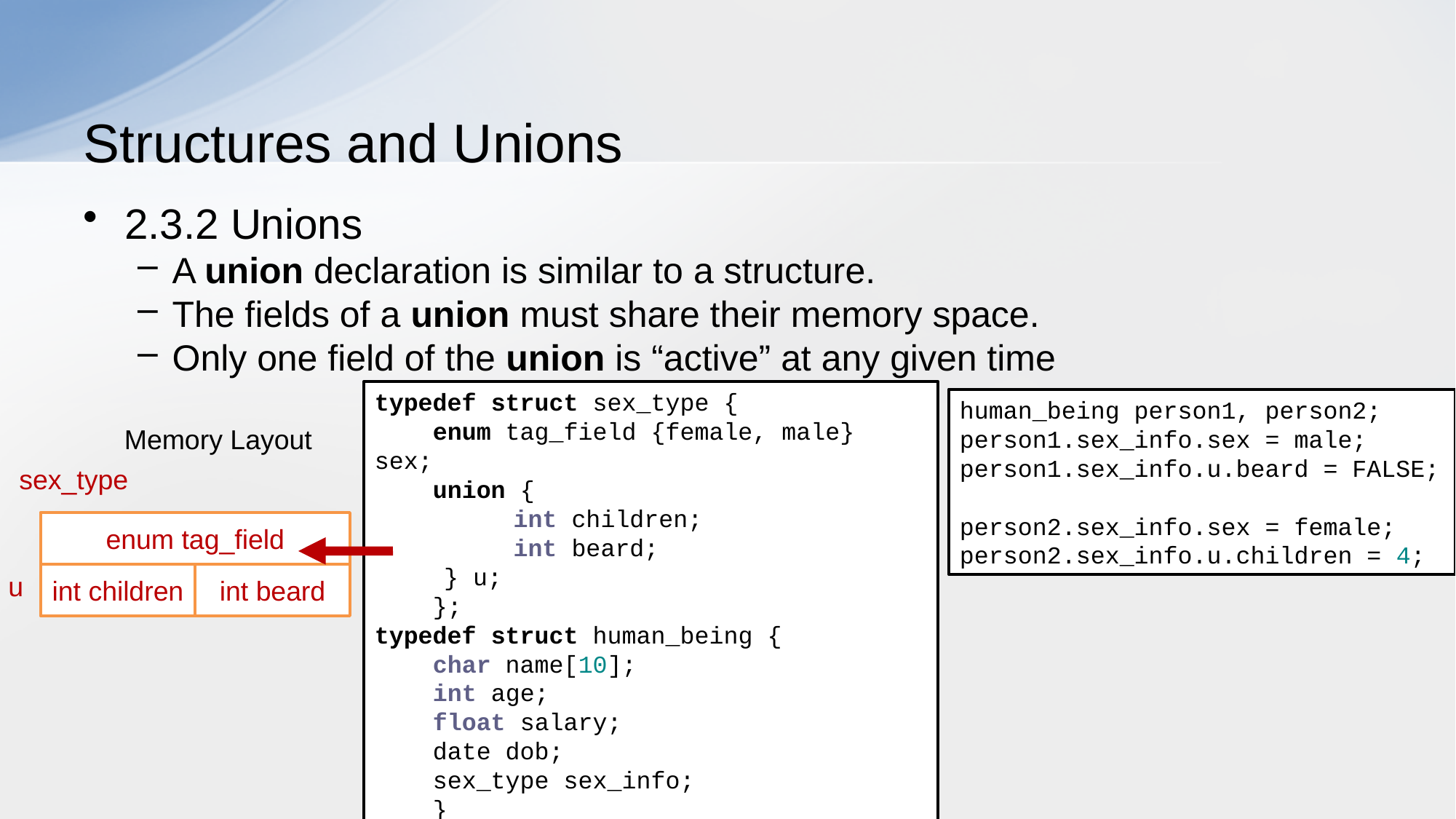

# Structures and Unions
2.3.2 Unions
A union declaration is similar to a structure.
The fields of a union must share their memory space.
Only one field of the union is “active” at any given time

typedef struct sex_type {
    enum tag_field {female, male} sex;
    union {
		int children;
		int beard;
	} u;
    };
typedef struct human_being {
    char name[10];
    int age;
    float salary;
    date dob;
    sex_type sex_info;
    }
human_being person1, person2;
person1.sex_info.sex = male;
person1.sex_info.u.beard = FALSE;

person2.sex_info.sex = female;
person2.sex_info.u.children = 4;
Memory Layout
sex_type
enum tag_field

u
int children
int beard